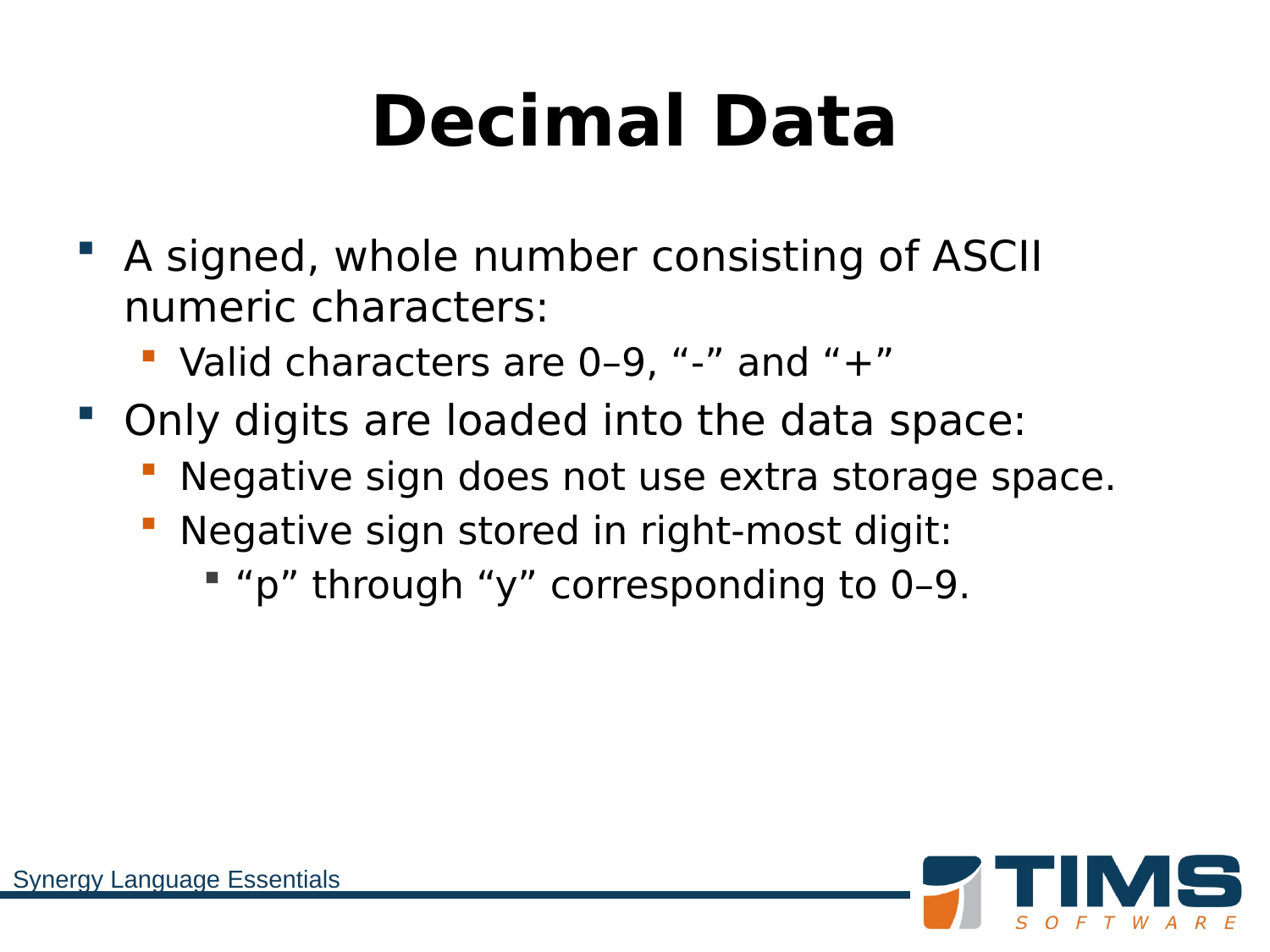

# Decimal Data
A signed, whole number consisting of ASCII numeric characters:
Valid characters are 0–9, “-” and “+”
Only digits are loaded into the data space:
Negative sign does not use extra storage space.
Negative sign stored in right-most digit:
“p” through “y” corresponding to 0–9.
Synergy Language Essentials